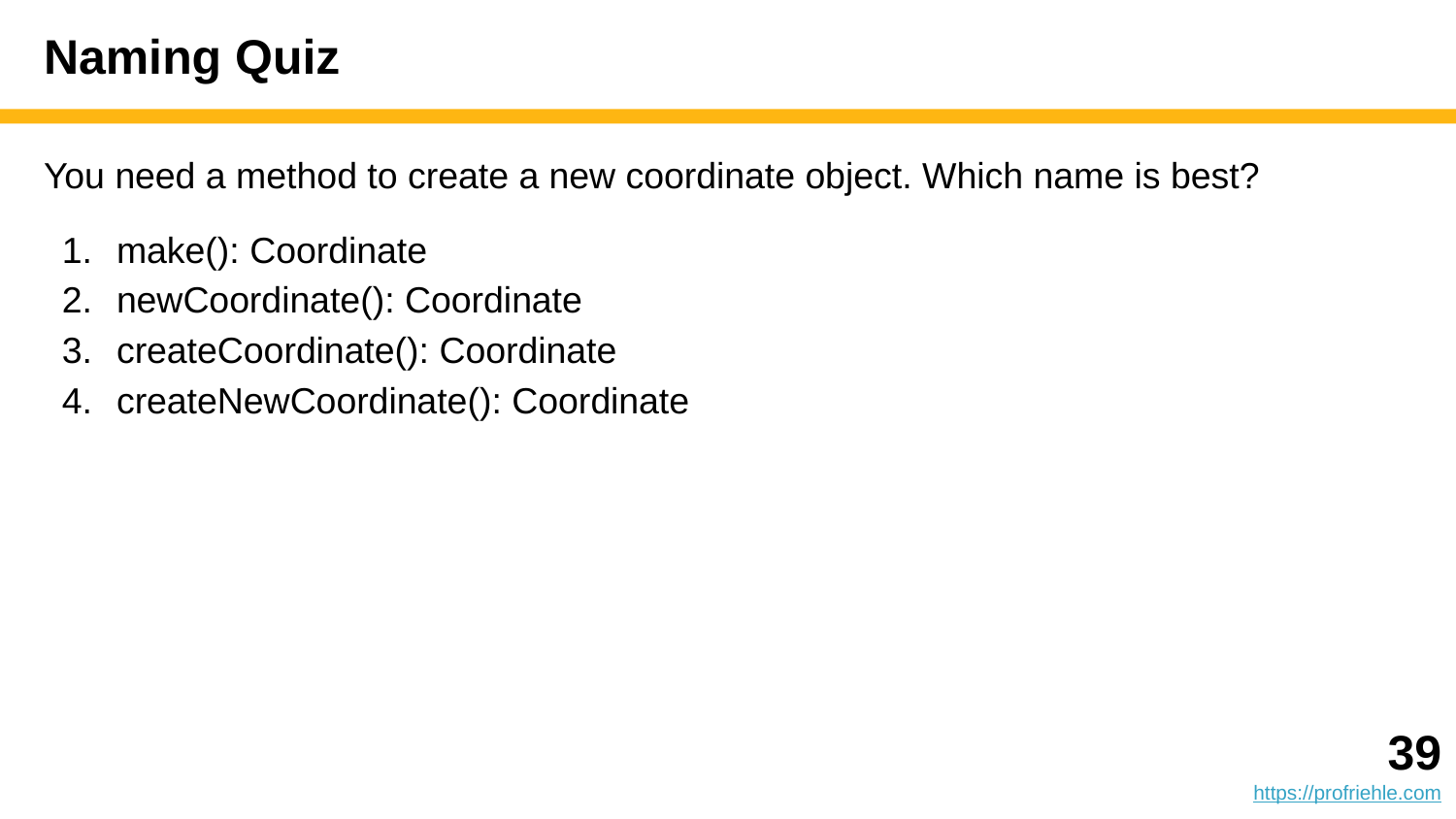

# Naming Quiz
You need a method to create a new coordinate object. Which name is best?
make(): Coordinate
newCoordinate(): Coordinate
createCoordinate(): Coordinate
createNewCoordinate(): Coordinate

39
https://profriehle.com